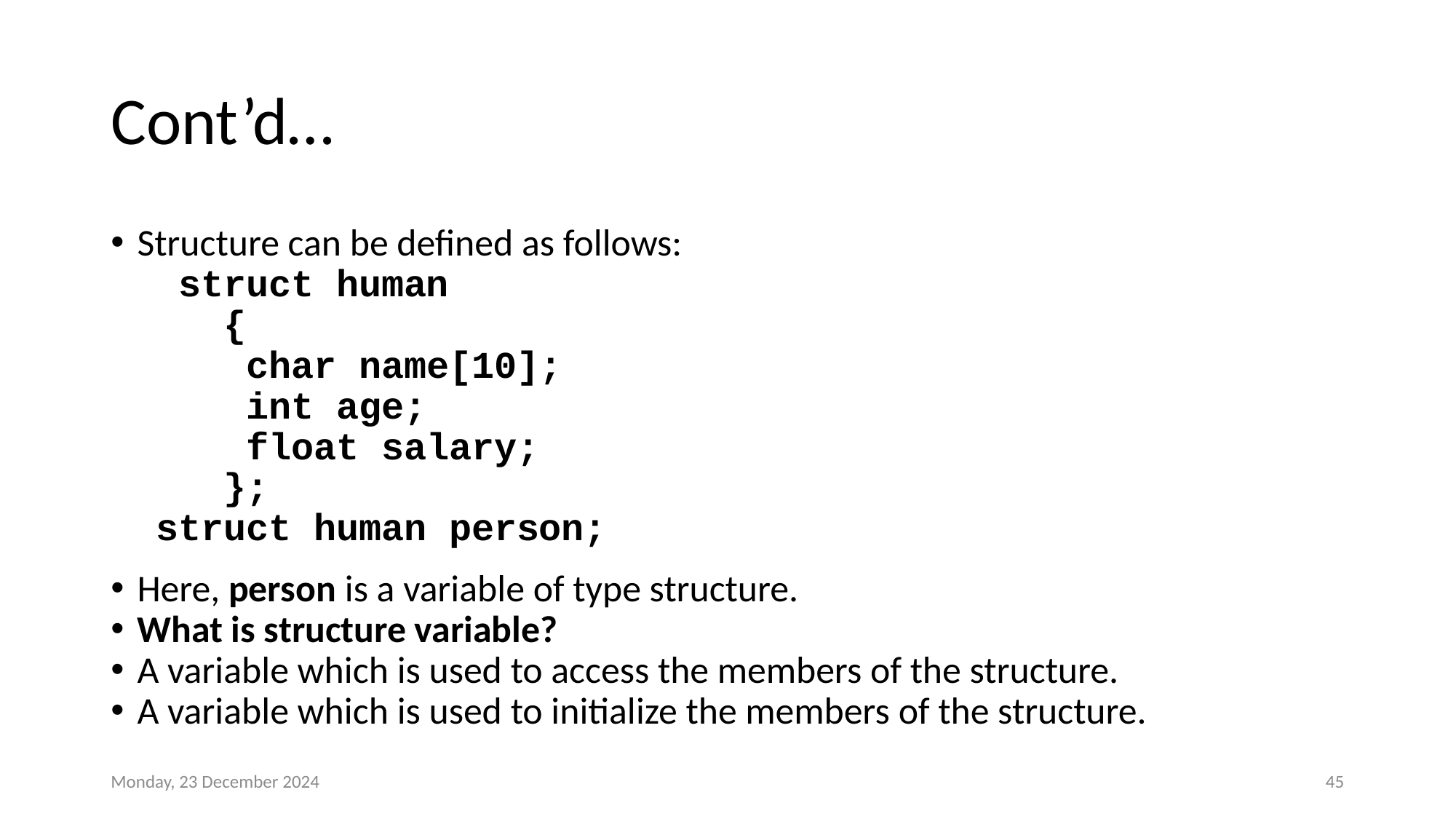

# Cont’d…
Structure can be defined as follows:
   struct human
     {
      char name[10];
      int age;
      float salary;
     };
  struct human person;

Here, person is a variable of type structure.
What is structure variable?
A variable which is used to access the members of the structure.
A variable which is used to initialize the members of the structure.
Monday, 23 December 2024
45